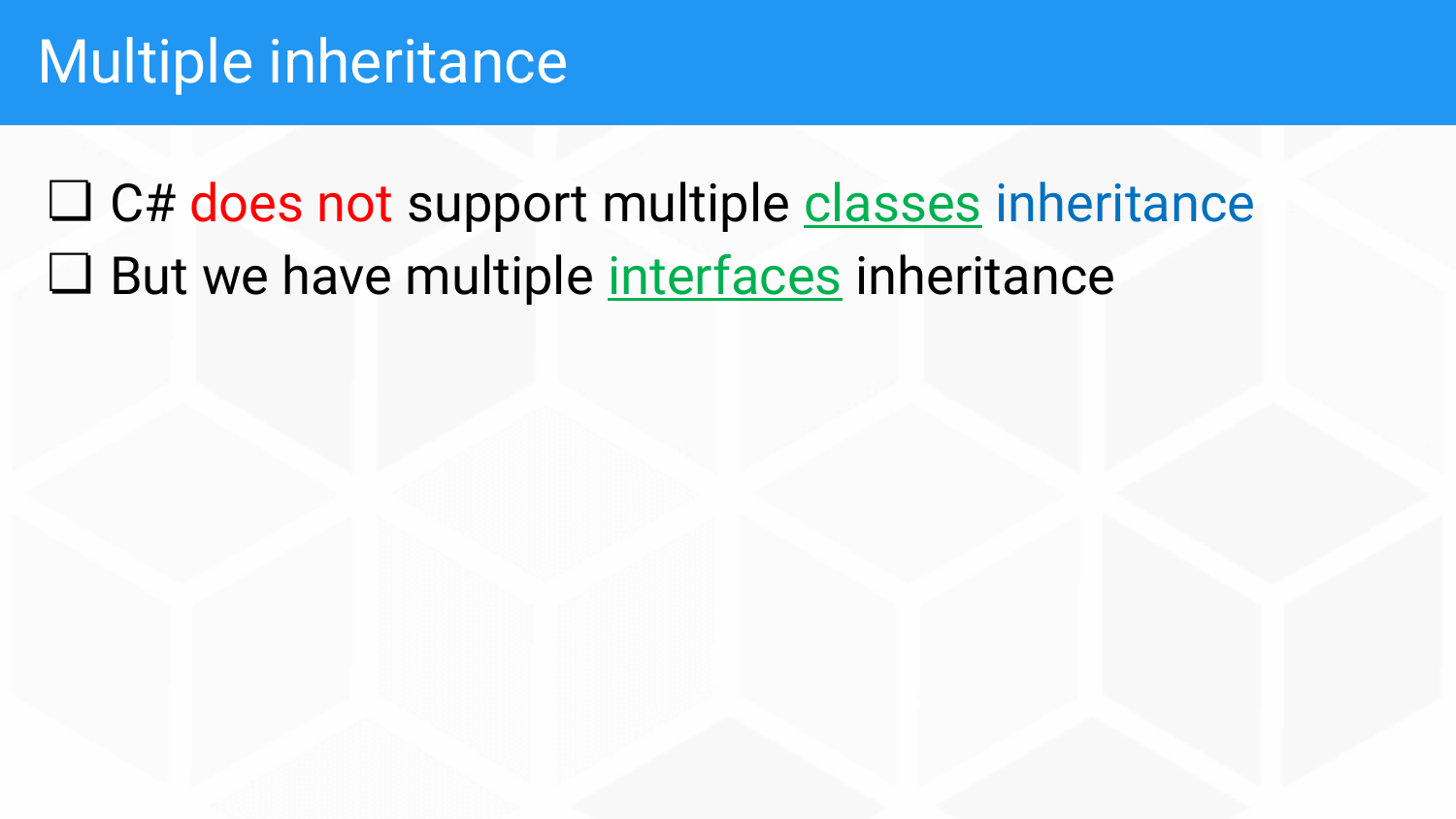

# Multiple inheritance
C# does not support multiple classes inheritance
But we have multiple interfaces inheritance